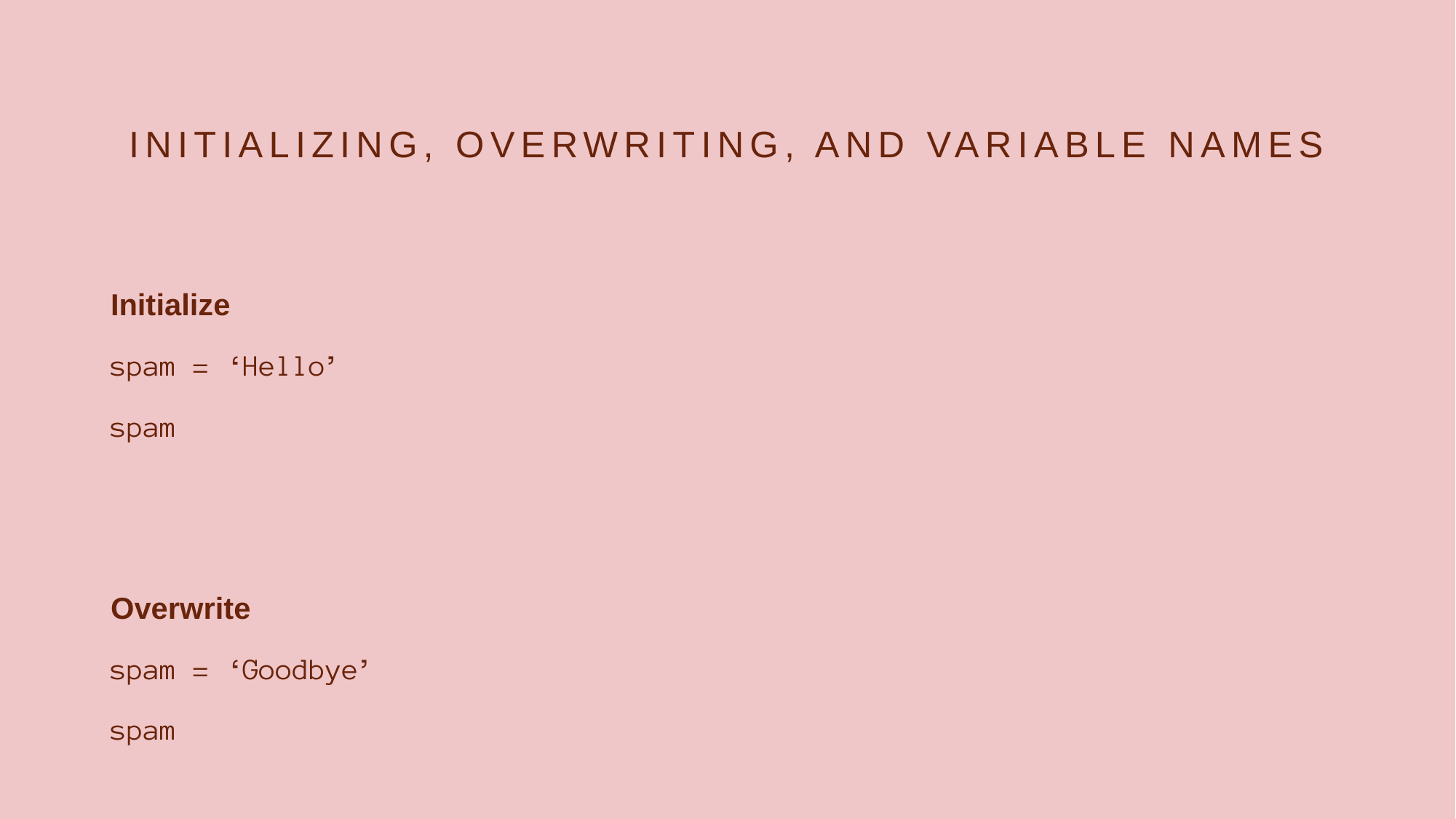

# Initializing, Overwriting, and Variable Names
Initialize
spam = ‘Hello’
spam

Overwrite
spam = ‘Goodbye’
spam